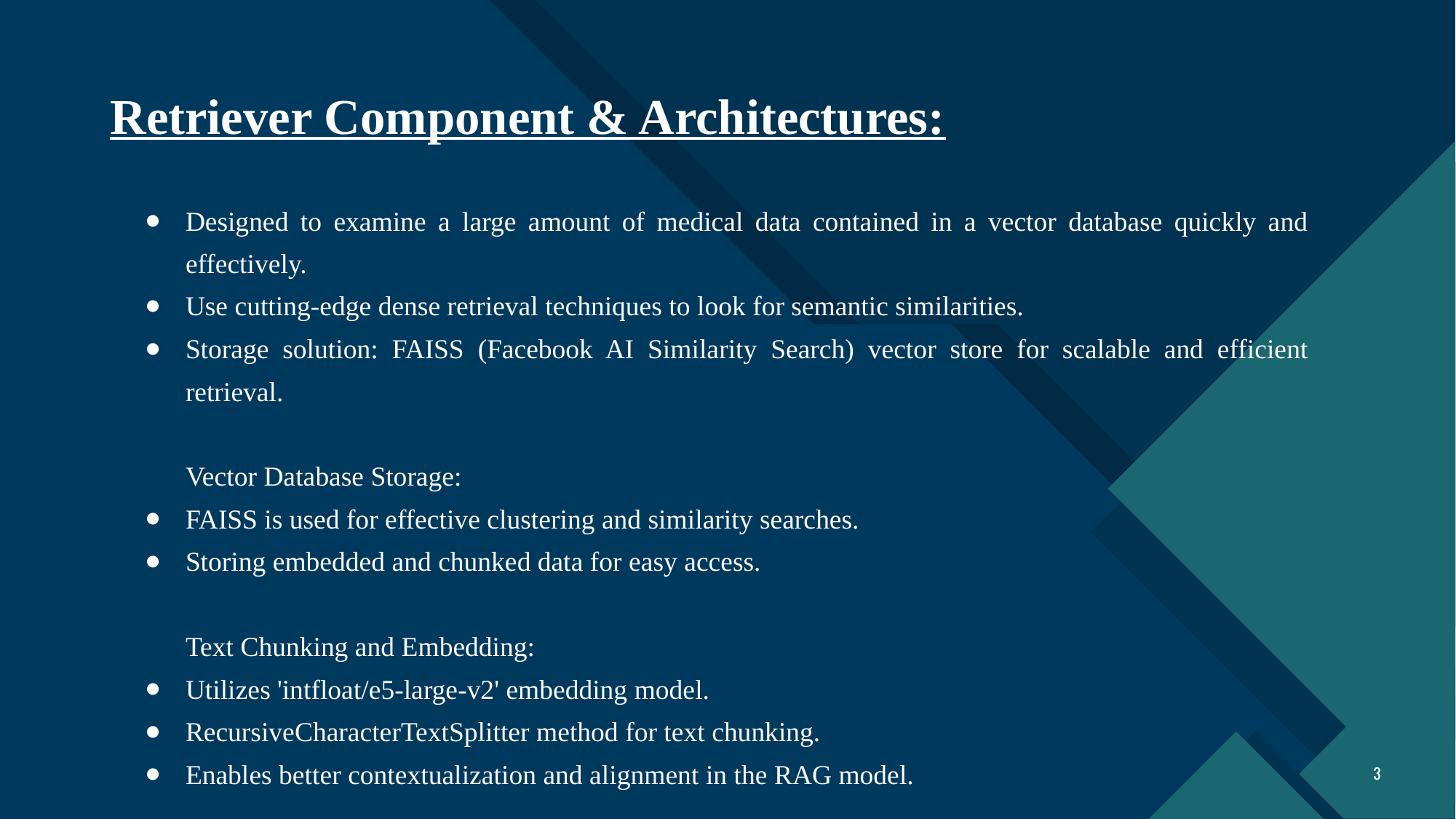

# Retriever Component & Architectures:
Designed to examine a large amount of medical data contained in a vector database quickly and effectively.
Use cutting-edge dense retrieval techniques to look for semantic similarities.
Storage solution: FAISS (Facebook AI Similarity Search) vector store for scalable and efficient retrieval.

Vector Database Storage:
FAISS is used for effective clustering and similarity searches.
Storing embedded and chunked data for easy access.

Text Chunking and Embedding:
Utilizes 'intfloat/e5-large-v2' embedding model.
RecursiveCharacterTextSplitter method for text chunking.
Enables better contextualization and alignment in the RAG model.

3